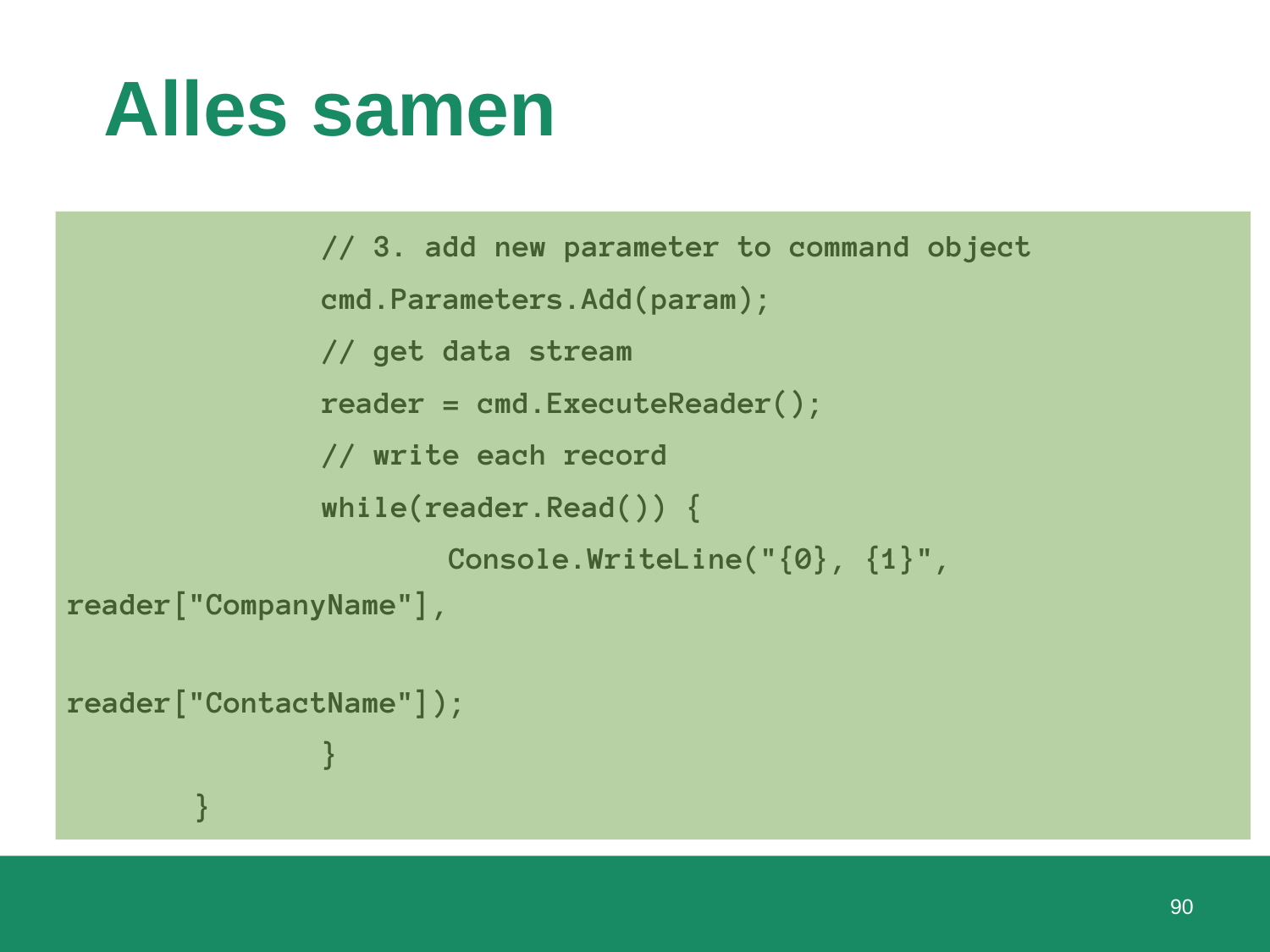

# Alles samen
		// 3. add new parameter to command object
		cmd.Parameters.Add(param);
		// get data stream
		reader = cmd.ExecuteReader();
		// write each record
		while(reader.Read()) {
			Console.WriteLine("{0}, {1}", reader["CompanyName"],
							   reader["ContactName"]);
		}
	}

90